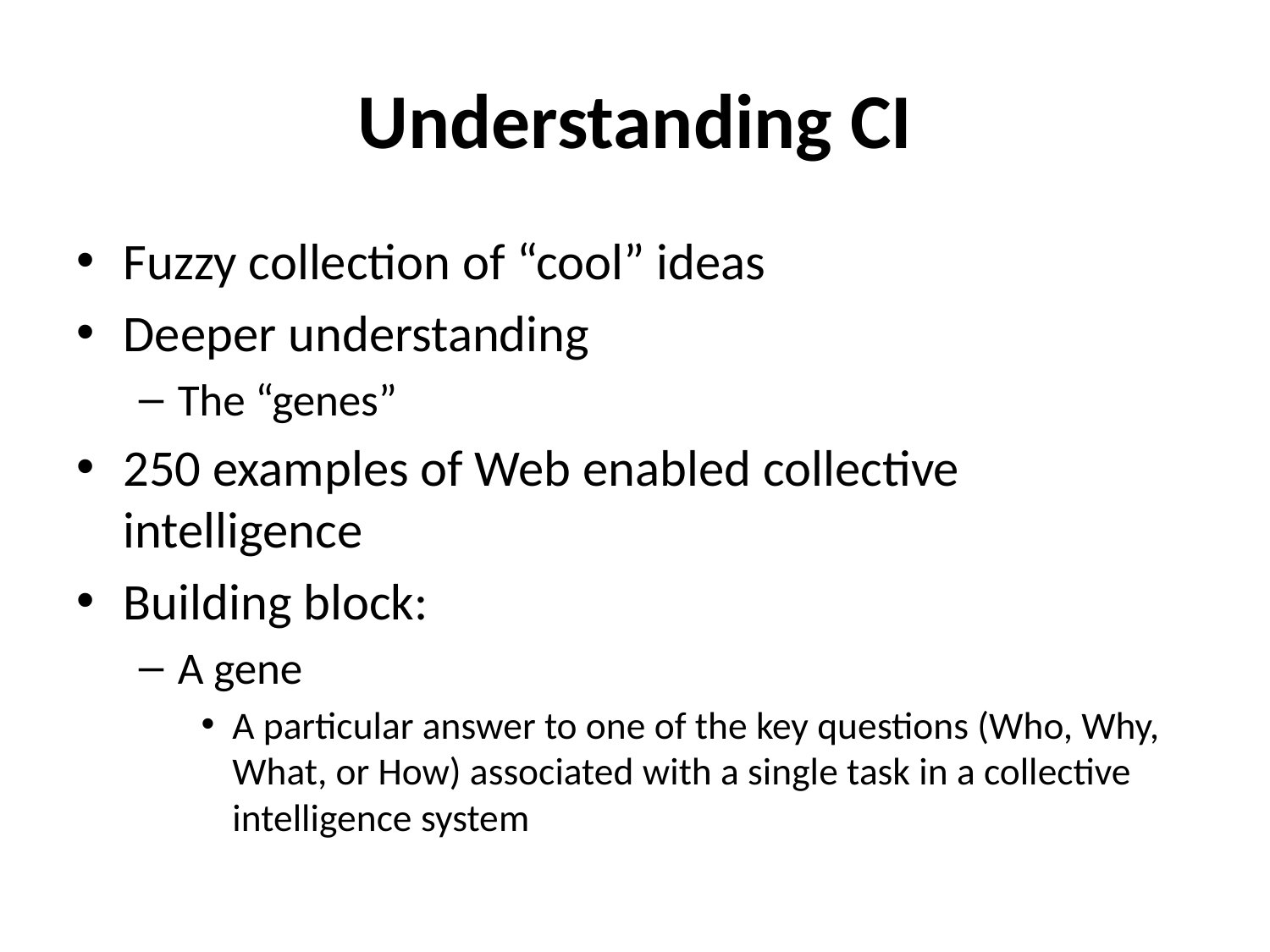

# Understanding CI
Fuzzy collection of “cool” ideas
Deeper understanding
The “genes”
250 examples of Web enabled collective intelligence
Building block:
A gene
A particular answer to one of the key questions (Who, Why, What, or How) associated with a single task in a collective intelligence system